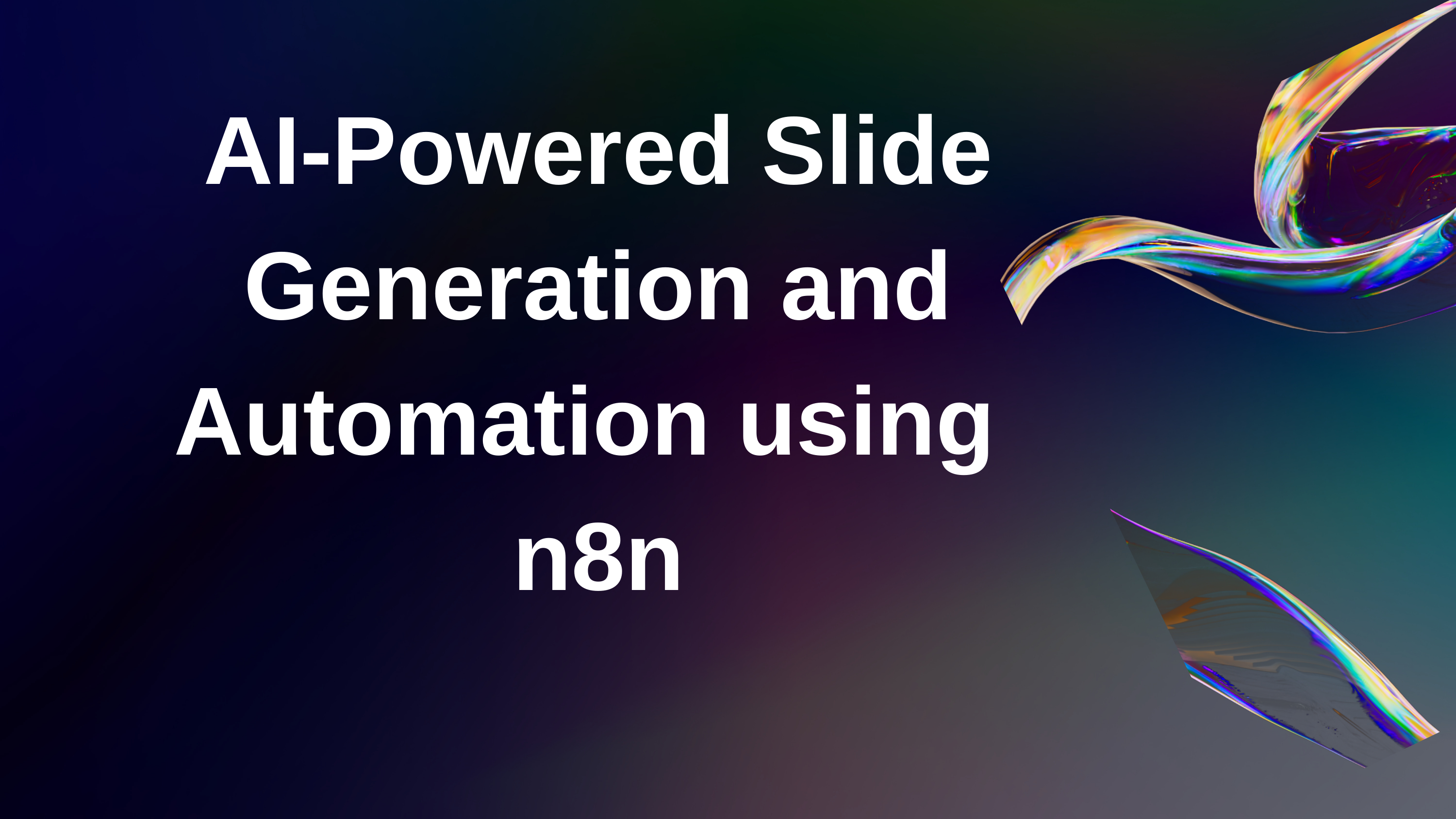

AI-Powered Slide Generation and Automation using
n8n